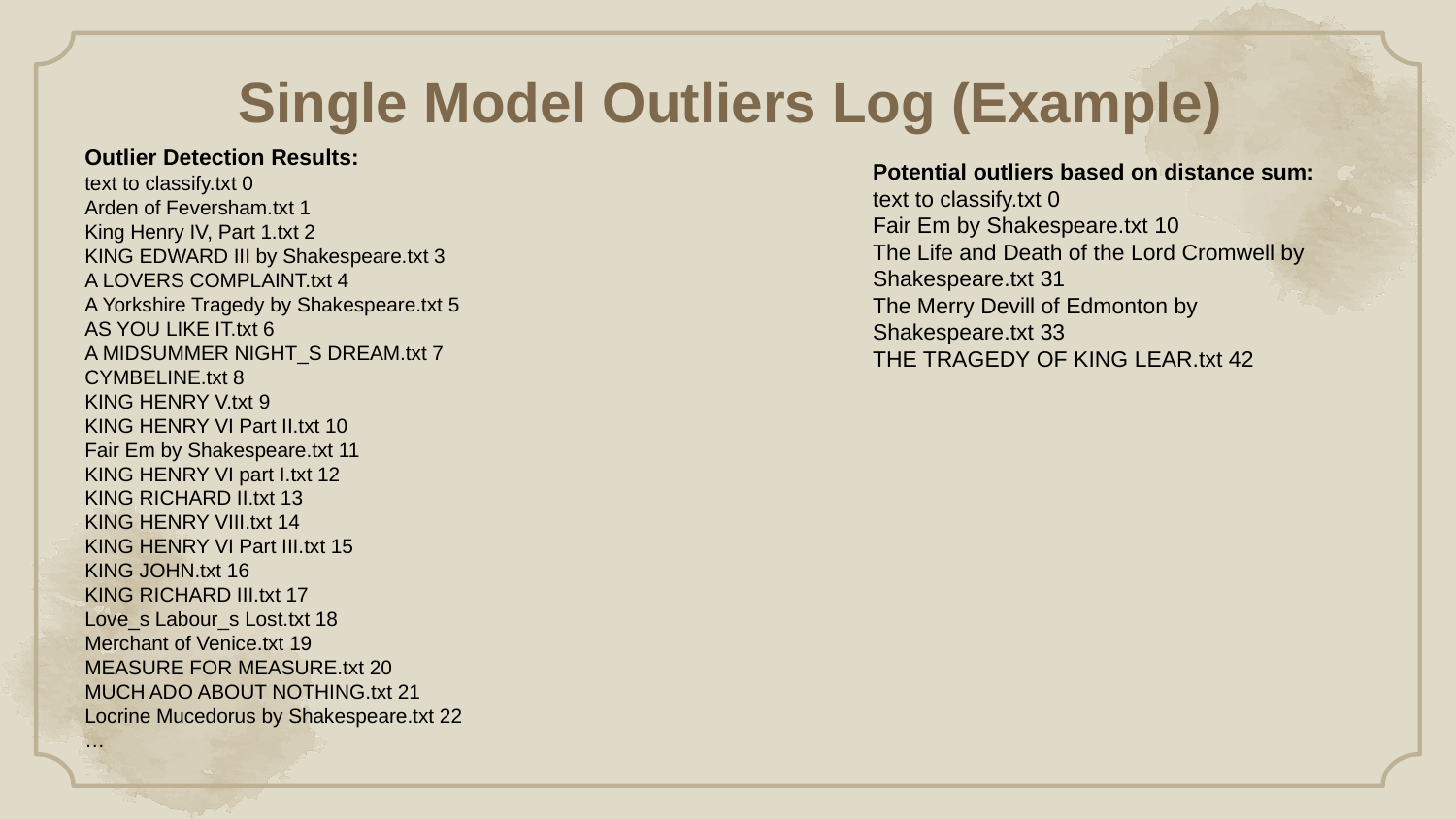

Single Model Outliers Log (Example)
Outlier Detection Results:
text to classify.txt 0
Arden of Feversham.txt 1
King Henry IV, Part 1.txt 2
KING EDWARD III by Shakespeare.txt 3
A LOVERS COMPLAINT.txt 4
A Yorkshire Tragedy by Shakespeare.txt 5
AS YOU LIKE IT.txt 6
A MIDSUMMER NIGHT_S DREAM.txt 7
CYMBELINE.txt 8
KING HENRY V.txt 9
KING HENRY VI Part II.txt 10
Fair Em by Shakespeare.txt 11
KING HENRY VI part I.txt 12
KING RICHARD II.txt 13
KING HENRY VIII.txt 14
KING HENRY VI Part III.txt 15
KING JOHN.txt 16
KING RICHARD III.txt 17
Love_s Labour_s Lost.txt 18
Merchant of Venice.txt 19
MEASURE FOR MEASURE.txt 20
MUCH ADO ABOUT NOTHING.txt 21
Locrine Mucedorus by Shakespeare.txt 22
…
Potential outliers based on distance sum:
text to classify.txt 0
Fair Em by Shakespeare.txt 10
The Life and Death of the Lord Cromwell by Shakespeare.txt 31
The Merry Devill of Edmonton by Shakespeare.txt 33
THE TRAGEDY OF KING LEAR.txt 42